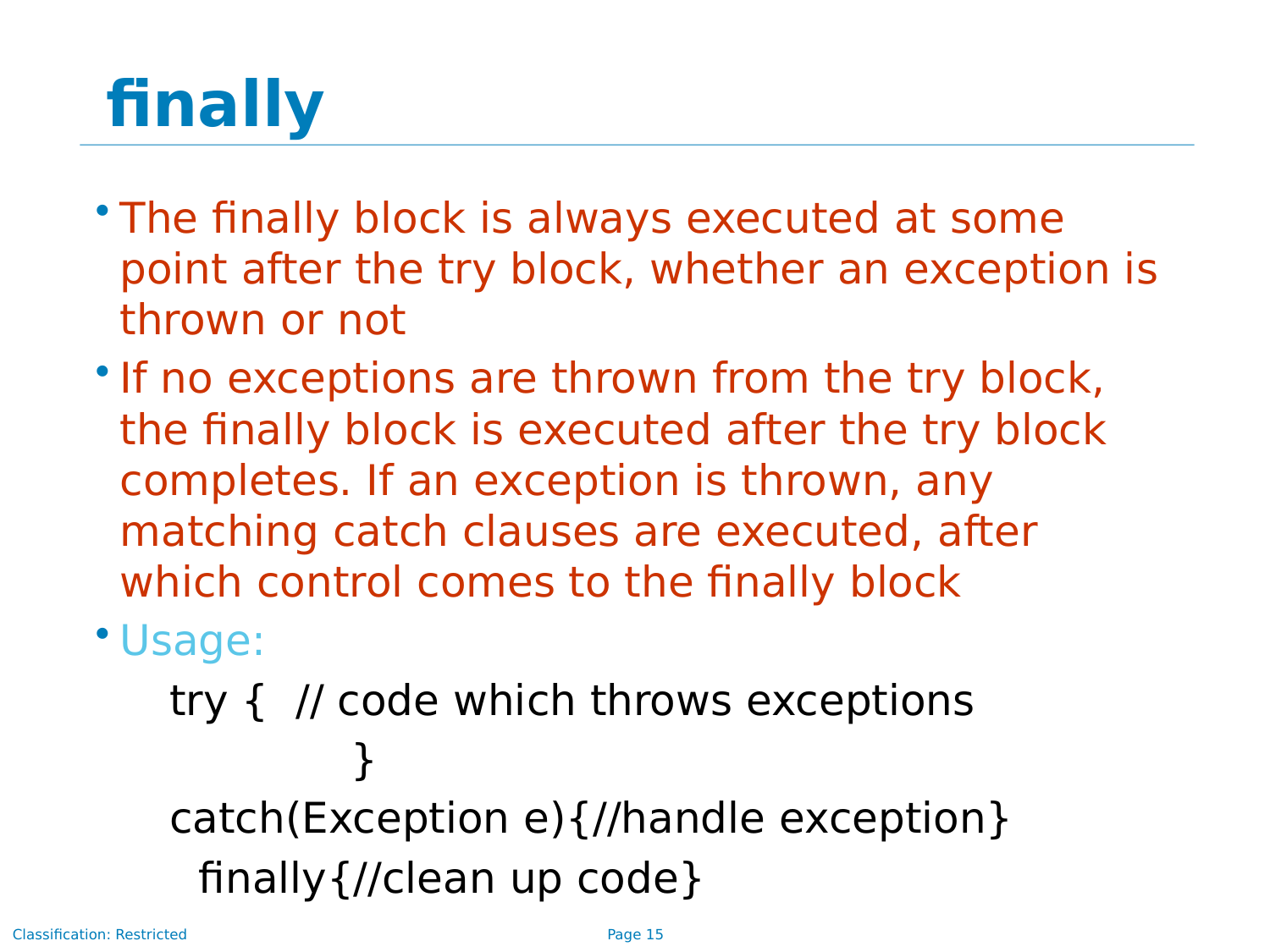

# finally
The finally block is always executed at some point after the try block, whether an exception is thrown or not
If no exceptions are thrown from the try block, the finally block is executed after the try block completes. If an exception is thrown, any matching catch clauses are executed, after which control comes to the finally block
Usage:
	try {  // code which throws exceptions
		    }
	catch(Exception e){//handle exception}
    finally{//clean up code}